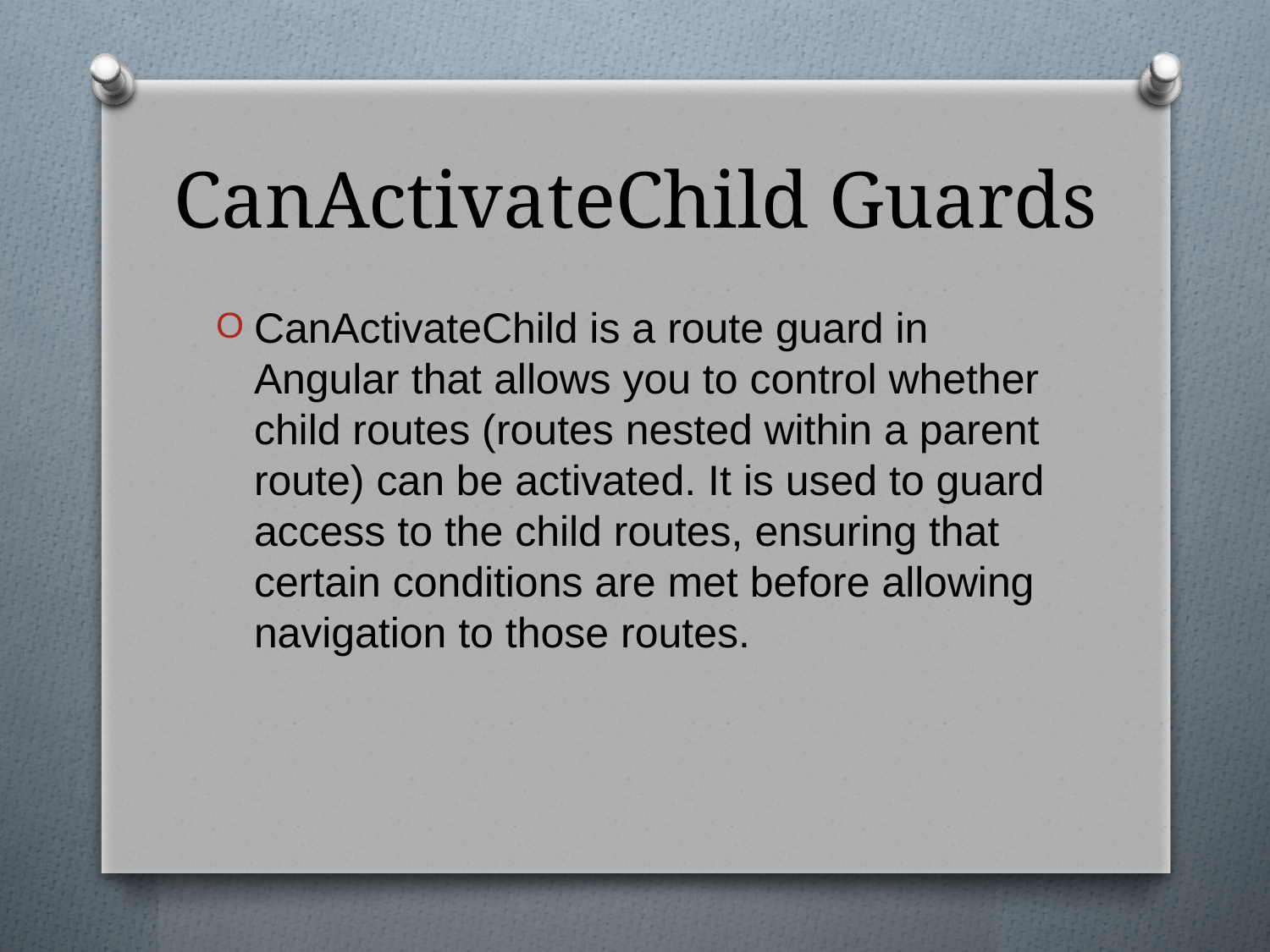

# CanActivateChild Guards
CanActivateChild is a route guard in Angular that allows you to control whether child routes (routes nested within a parent route) can be activated. It is used to guard access to the child routes, ensuring that certain conditions are met before allowing navigation to those routes.